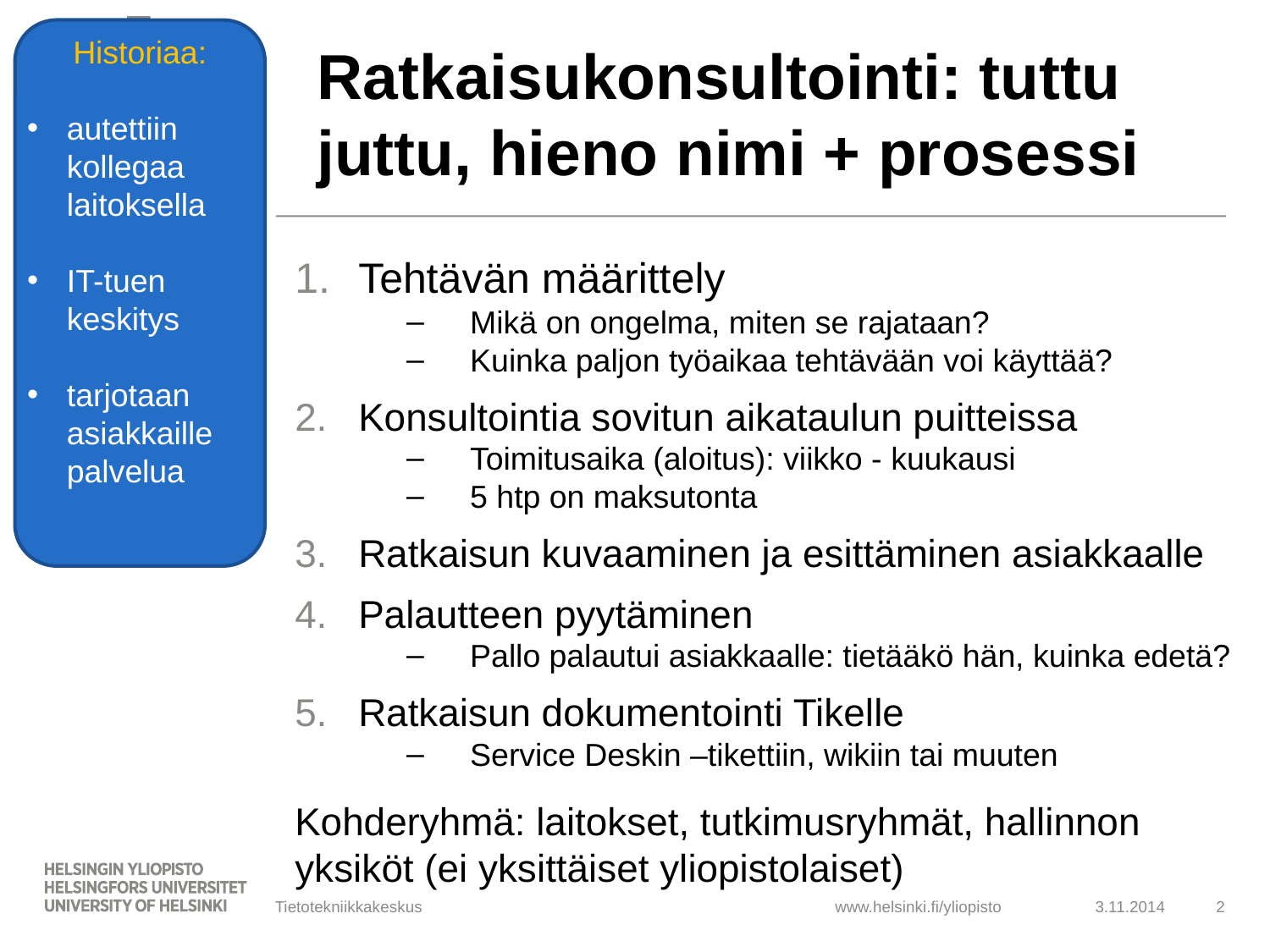

Historiaa:
autettiin kollegaa laitoksella

IT-tuen keskitys

tarjotaan asiakkaille palvelua
# Ratkaisukonsultointi: tuttu juttu, hieno nimi + prosessi
Tehtävän määrittely
Mikä on ongelma, miten se rajataan?
Kuinka paljon työaikaa tehtävään voi käyttää?
Konsultointia sovitun aikataulun puitteissa
Toimitusaika (aloitus): viikko - kuukausi
5 htp on maksutonta
Ratkaisun kuvaaminen ja esittäminen asiakkaalle
Palautteen pyytäminen
Pallo palautui asiakkaalle: tietääkö hän, kuinka edetä?
Ratkaisun dokumentointi Tikelle
Service Deskin –tikettiin, wikiin tai muuten
Kohderyhmä: laitokset, tutkimusryhmät, hallinnon yksiköt (ei yksittäiset yliopistolaiset)
Tietotekniikkakeskus
3.11.2014
2